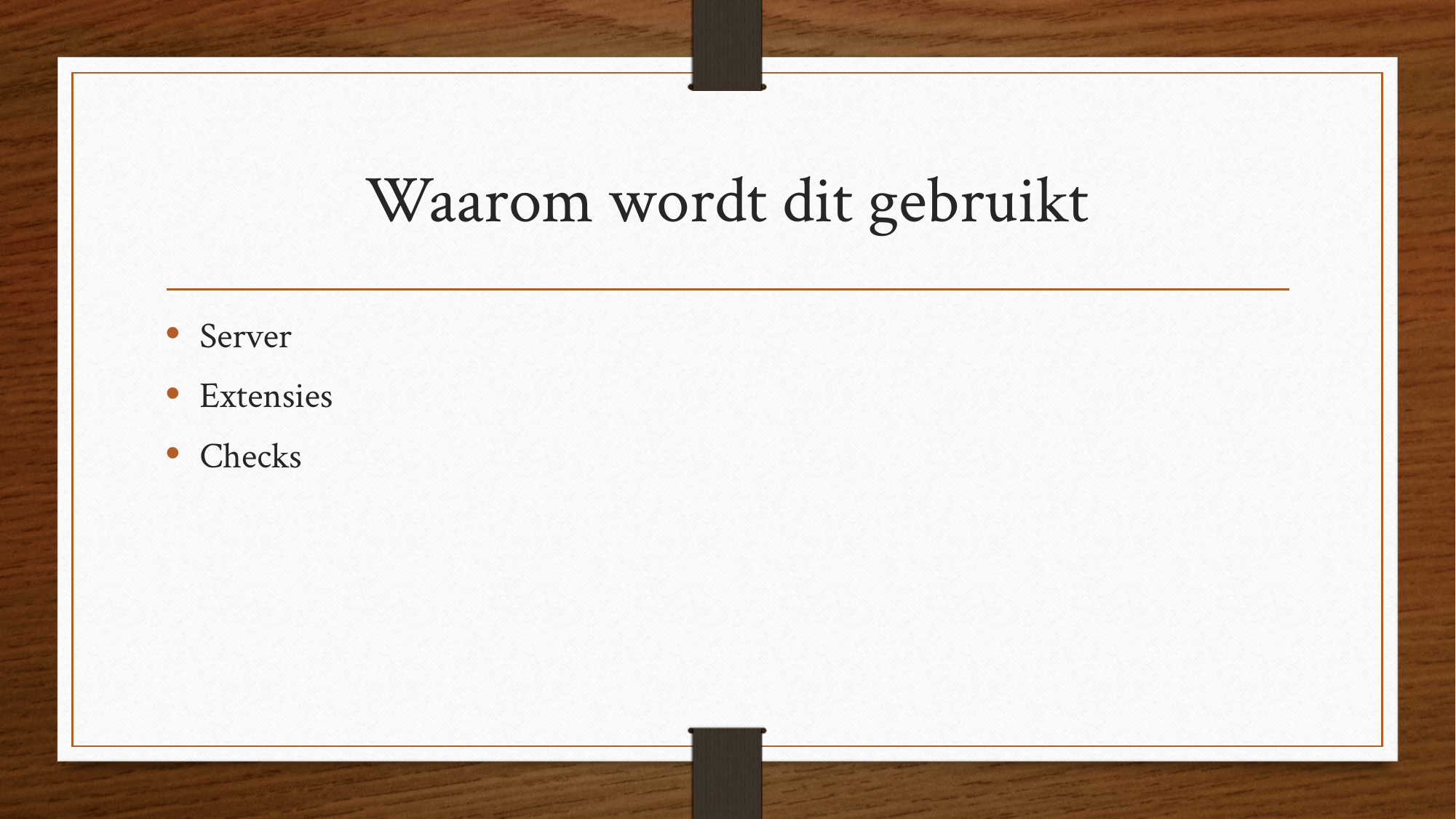

# Waarom wordt dit gebruikt
Server
Extensies
Checks